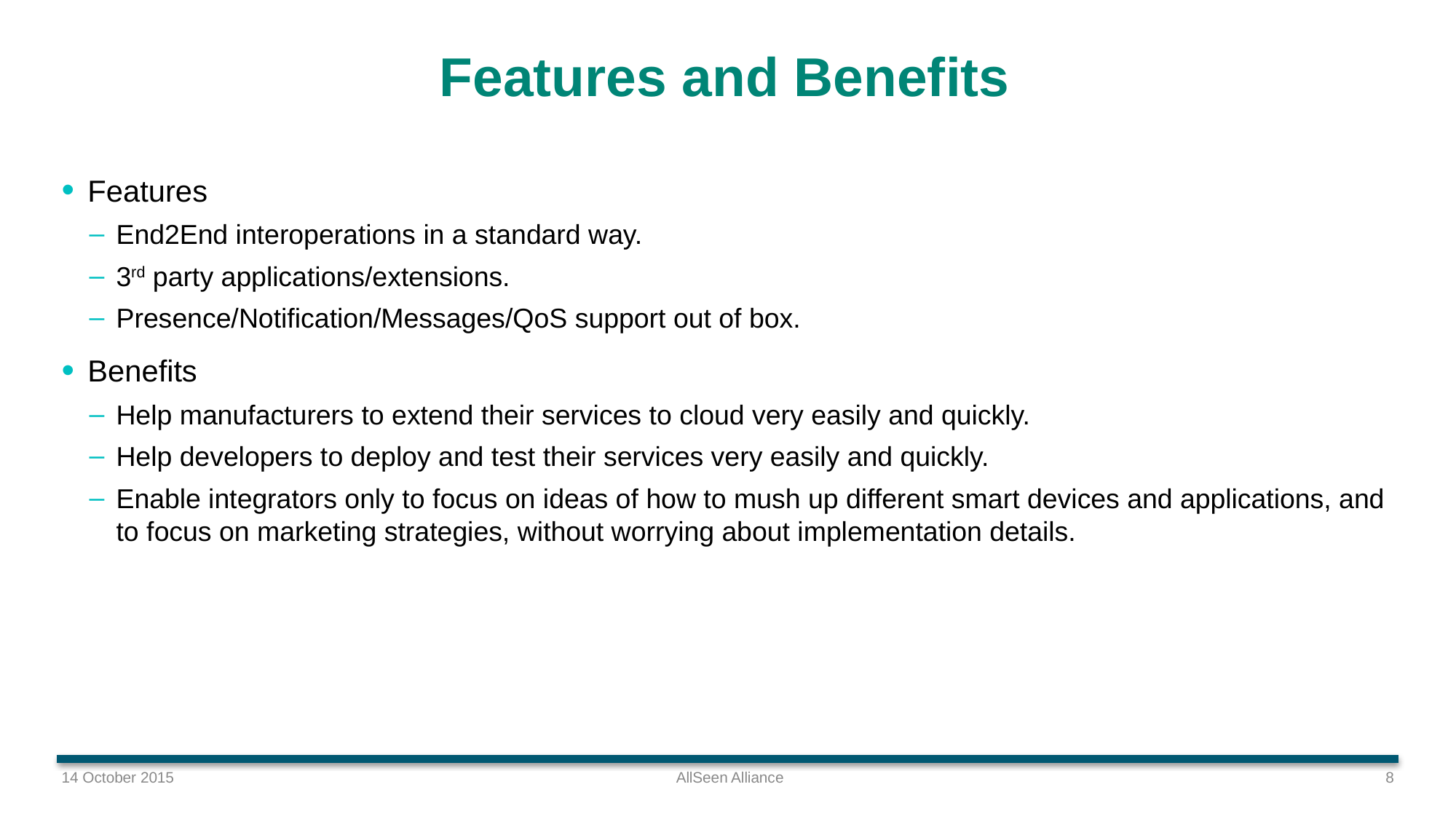

# Features and Benefits
Features
End2End interoperations in a standard way.
3rd party applications/extensions.
Presence/Notification/Messages/QoS support out of box.
Benefits
Help manufacturers to extend their services to cloud very easily and quickly.
Help developers to deploy and test their services very easily and quickly.
Enable integrators only to focus on ideas of how to mush up different smart devices and applications, and to focus on marketing strategies, without worrying about implementation details.